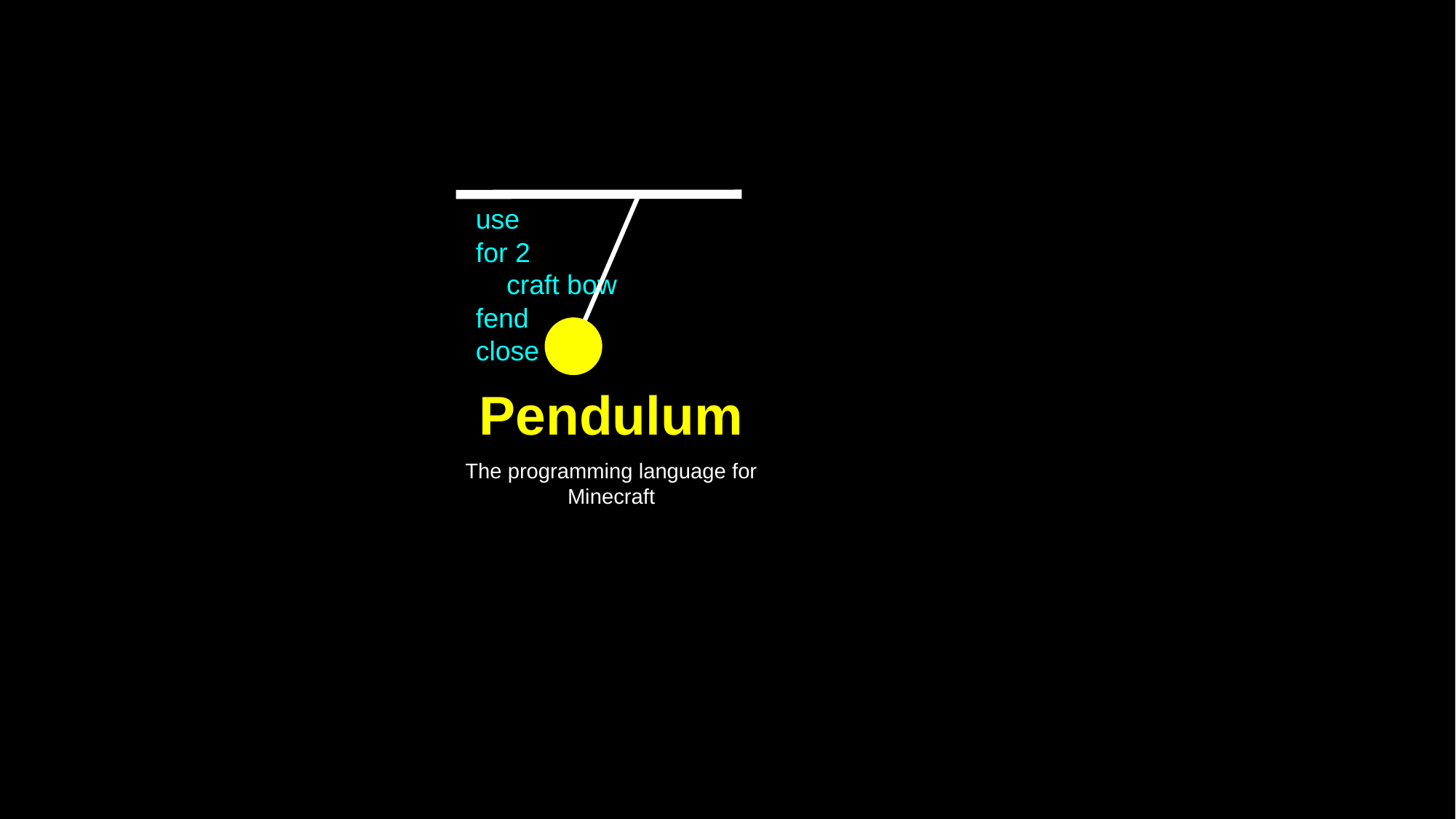

use
for 2
    craft bow
fend
close

Pendulum
The programming language for Minecraft